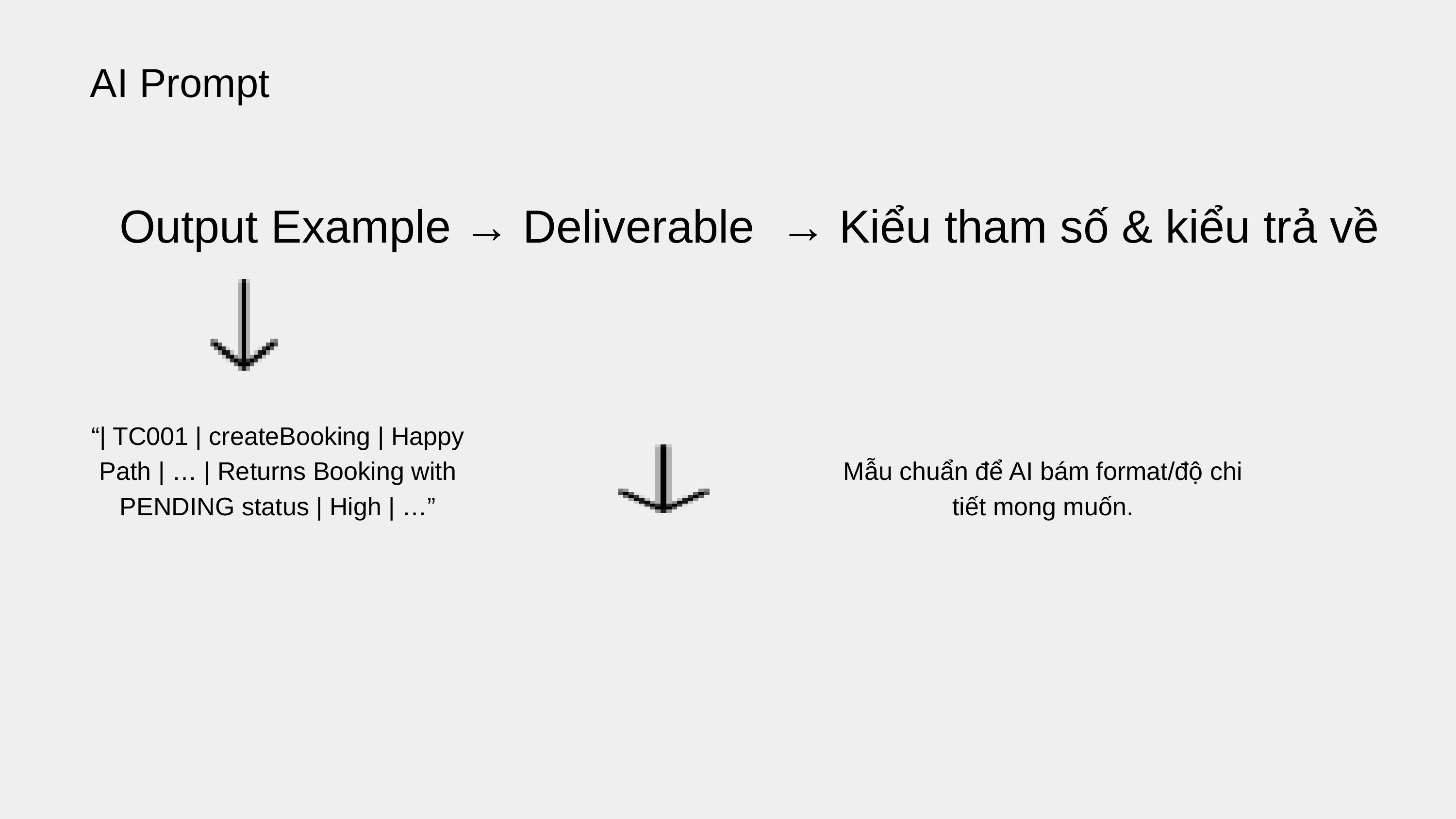

AI Prompt
Output Example → Deliverable  → Kiểu tham số & kiểu trả về

“| TC001 | createBooking | Happy Path | … | Returns Booking with PENDING status | High | …”

Mẫu chuẩn để AI bám format/độ chi tiết mong muốn.